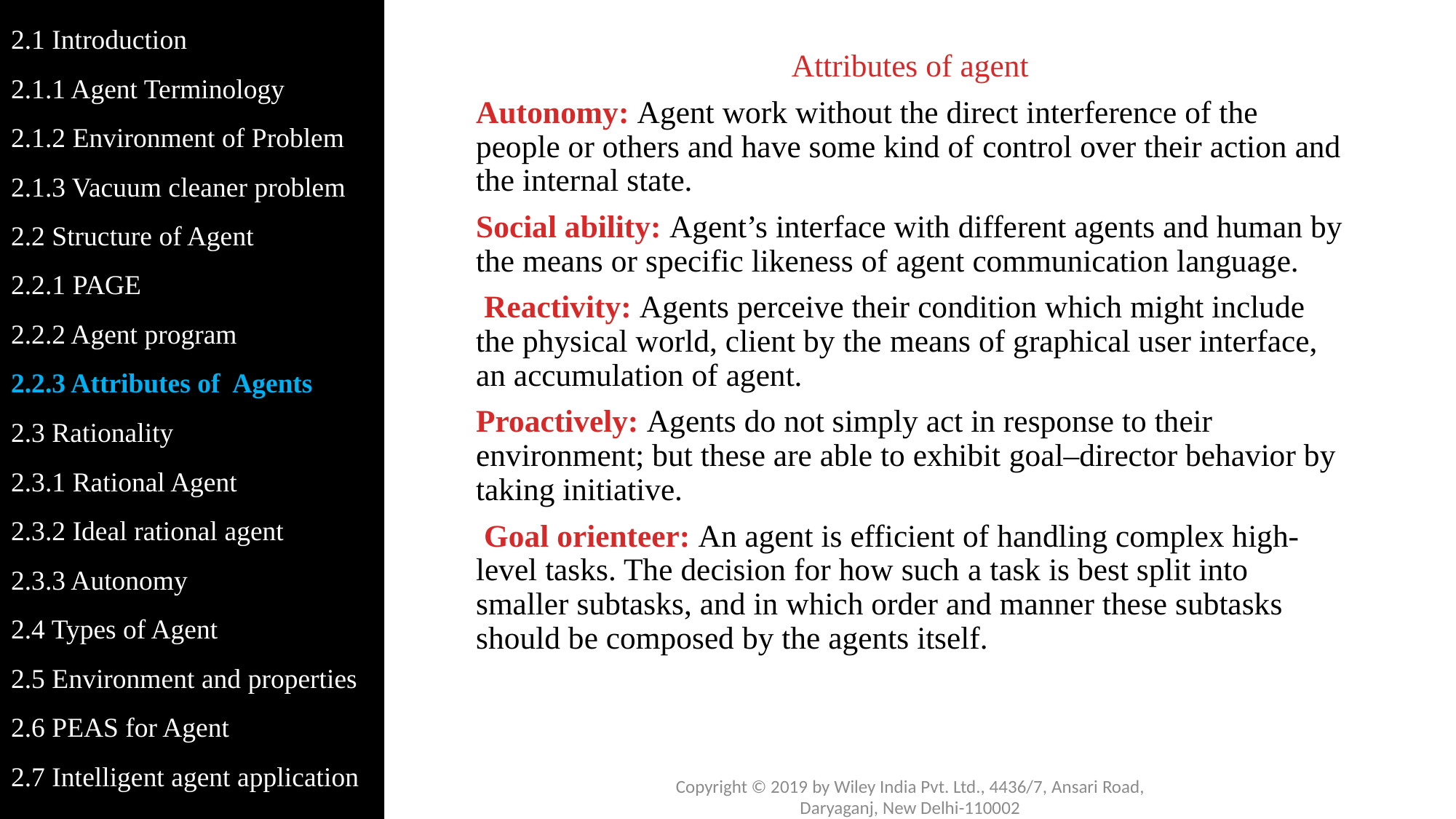

2.1 Introduction
2.1.1 Agent Terminology
2.1.2 Environment of Problem
2.1.3 Vacuum cleaner problem
2.2 Structure of Agent
2.2.1 PAGE
2.2.2 Agent program
2.2.3 Attributes of  Agents
2.3 Rationality
2.3.1 Rational Agent
2.3.2 Ideal rational agent
2.3.3 Autonomy
2.4 Types of Agent
2.5 Environment and properties
2.6 PEAS for Agent
2.7 Intelligent agent application

Attributes of agent
Autonomy: Agent work without the direct interference of the people or others and have some kind of control over their action and the internal state.
Social ability: Agent’s interface with different agents and human by the means or specific likeness of agent communication language.
 Reactivity: Agents perceive their condition which might include the physical world, client by the means of graphical user interface, an accumulation of agent.
Proactively: Agents do not simply act in response to their environment; but these are able to exhibit goal–director behavior by taking initiative.
 Goal orienteer: An agent is efficient of handling complex high-level tasks. The decision for how such a task is best split into smaller subtasks, and in which order and manner these subtasks should be composed by the agents itself.

Copyright © 2019 by Wiley India Pvt. Ltd., 4436/7, Ansari Road, Daryaganj, New Delhi-110002